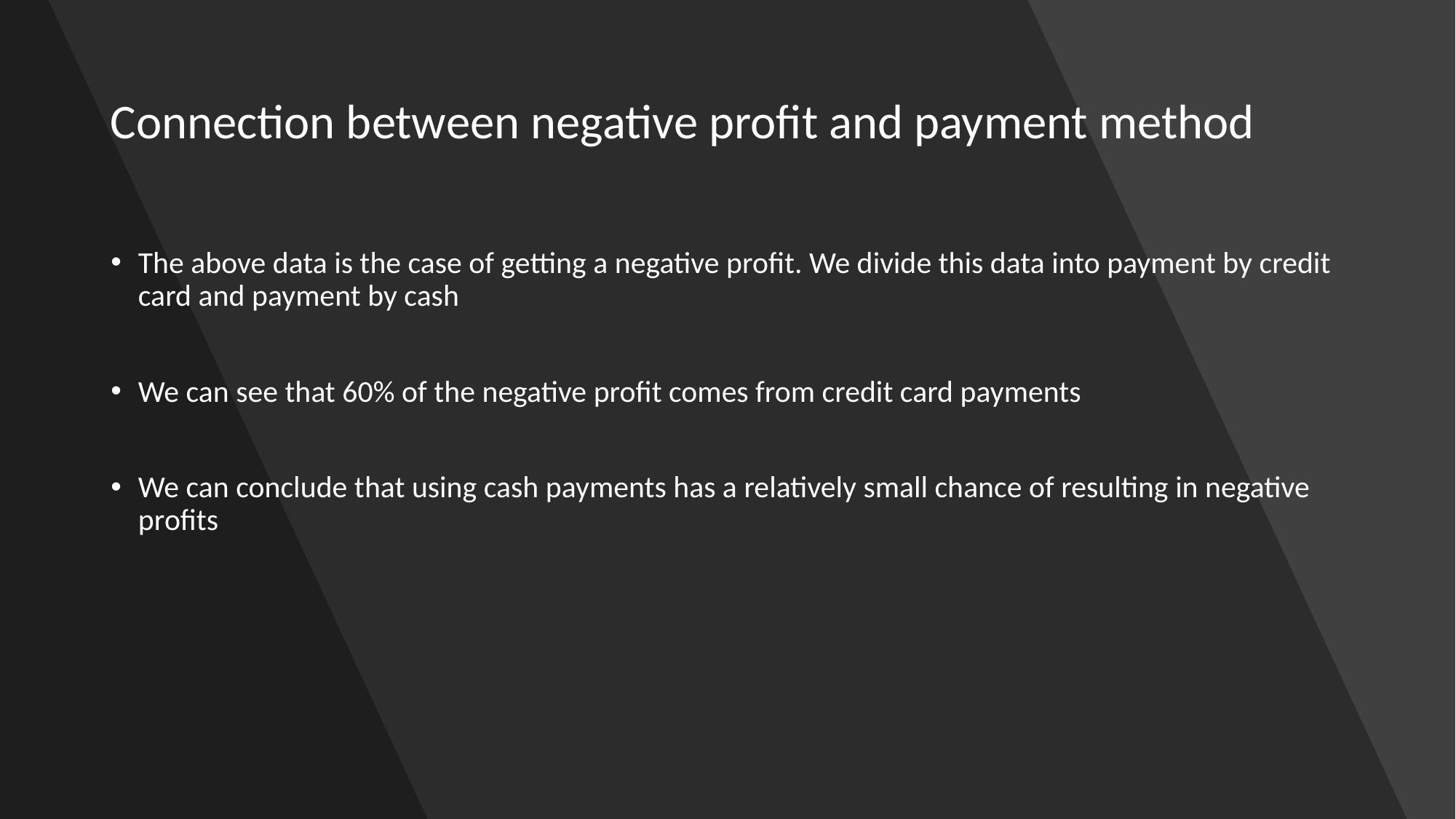

# Connection between negative profit and payment method
The above data is the case of getting a negative profit. We divide this data into payment by credit card and payment by cash

We can see that 60% of the negative profit comes from credit card payments

We can conclude that using cash payments has a relatively small chance of resulting in negative profits